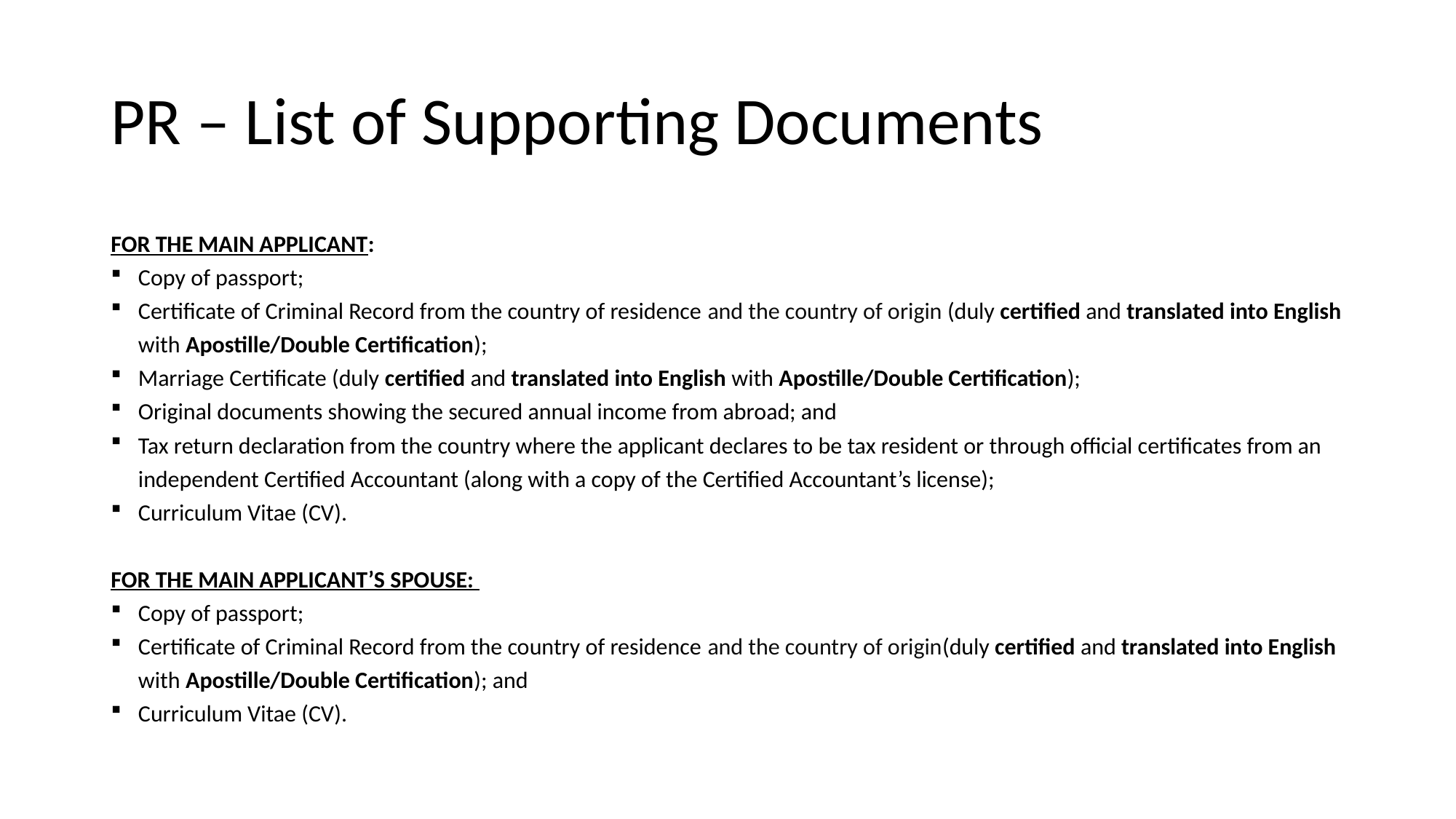

# PR – List of Supporting Documents
FOR THE MAIN APPLICANT:
Copy of passport;
Certificate of Criminal Record from the country of residence and the country of origin (duly certified and translated into English with Apostille/Double Certification);
Marriage Certificate (duly certified and translated into English with Apostille/Double Certification);
Original documents showing the secured annual income from abroad; and
Tax return declaration from the country where the applicant declares to be tax resident or through official certificates from an independent Certified Accountant (along with a copy of the Certified Accountant’s license);
Curriculum Vitae (CV).

FOR THE MAIN APPLICANT’S SPOUSE:
Copy of passport;
Certificate of Criminal Record from the country of residence and the country of origin(duly certified and translated into English with Apostille/Double Certification); and
Curriculum Vitae (CV).